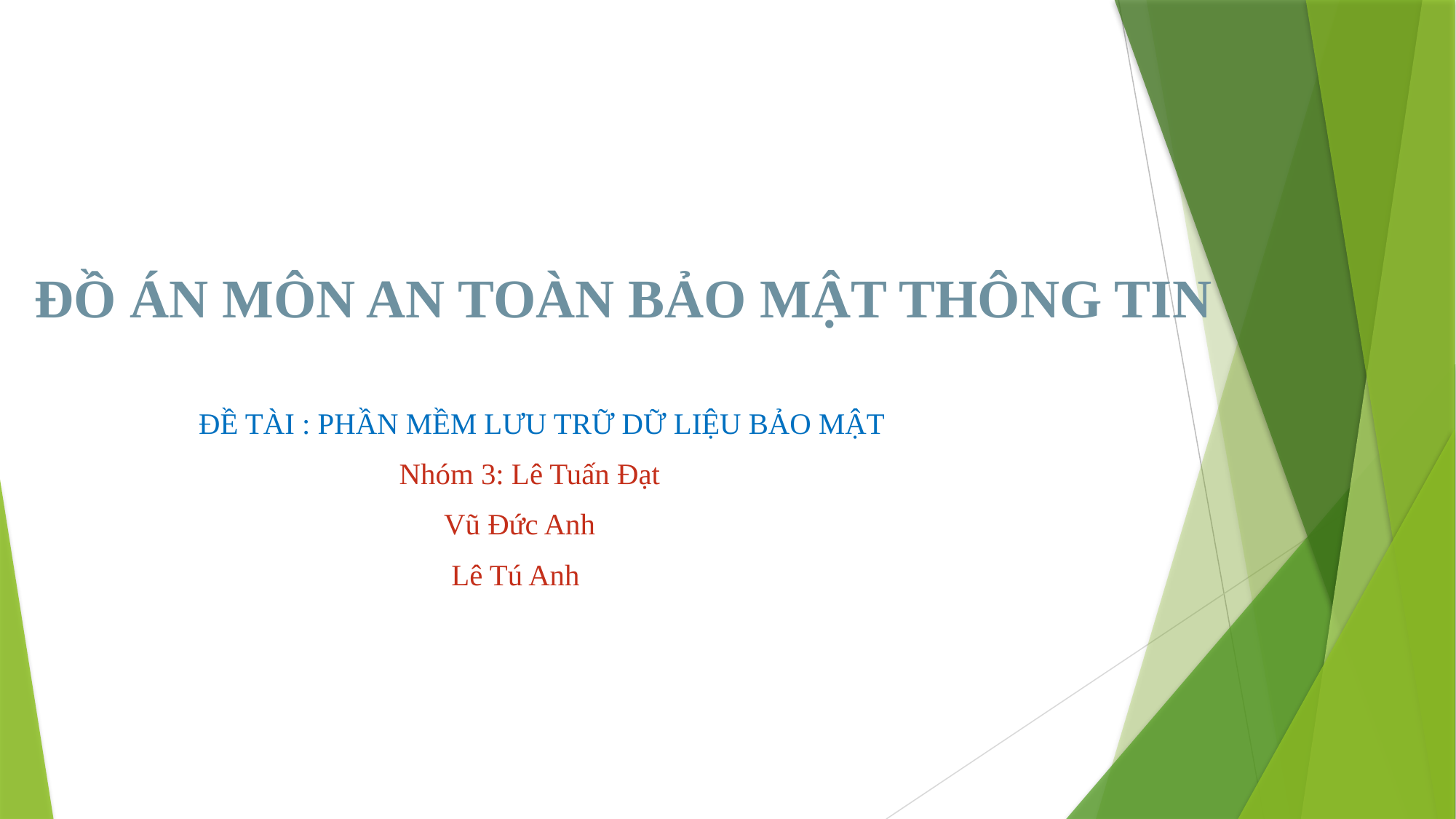

# ĐỒ ÁN MÔN AN TOÀN BẢO MẬT THÔNG TIN

			ĐỀ TÀI : PHẦN MỀM LƯU TRỮ DỮ LIỆU BẢO MẬT
Nhóm 3: Lê Tuấn Đạt
		      Vũ Đức Anh
		       Lê Tú Anh